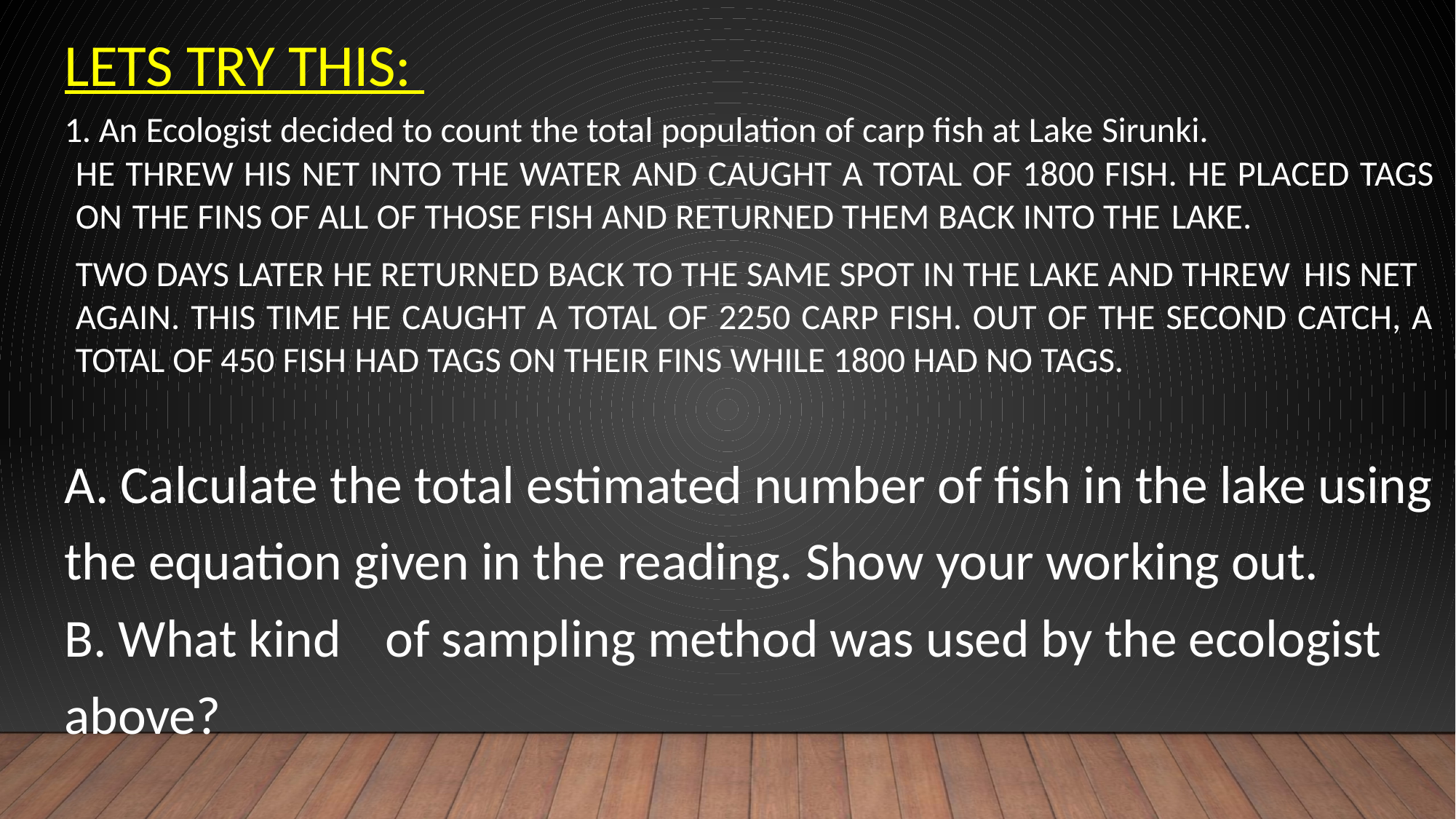

LETS TRY THIS:
1. An Ecologist decided to count the total population of carp fish at Lake Sirunki.
He threw his net into the water and caught a total of 1800 fish. He placed tags on the fins of all of those fish and returned them back into the lake.
Two days later he returned back to the same spot in the lake and threw his net   again. This time he caught a total of 2250 carp fish. Out of the second catch, a total of 450 fish had tags on their fins while 1800 had no tags.

A. Calculate the total estimated number of fish in the lake using the equation given in the reading. Show your working out.
B. What kind	of sampling method was used by the ecologist above?